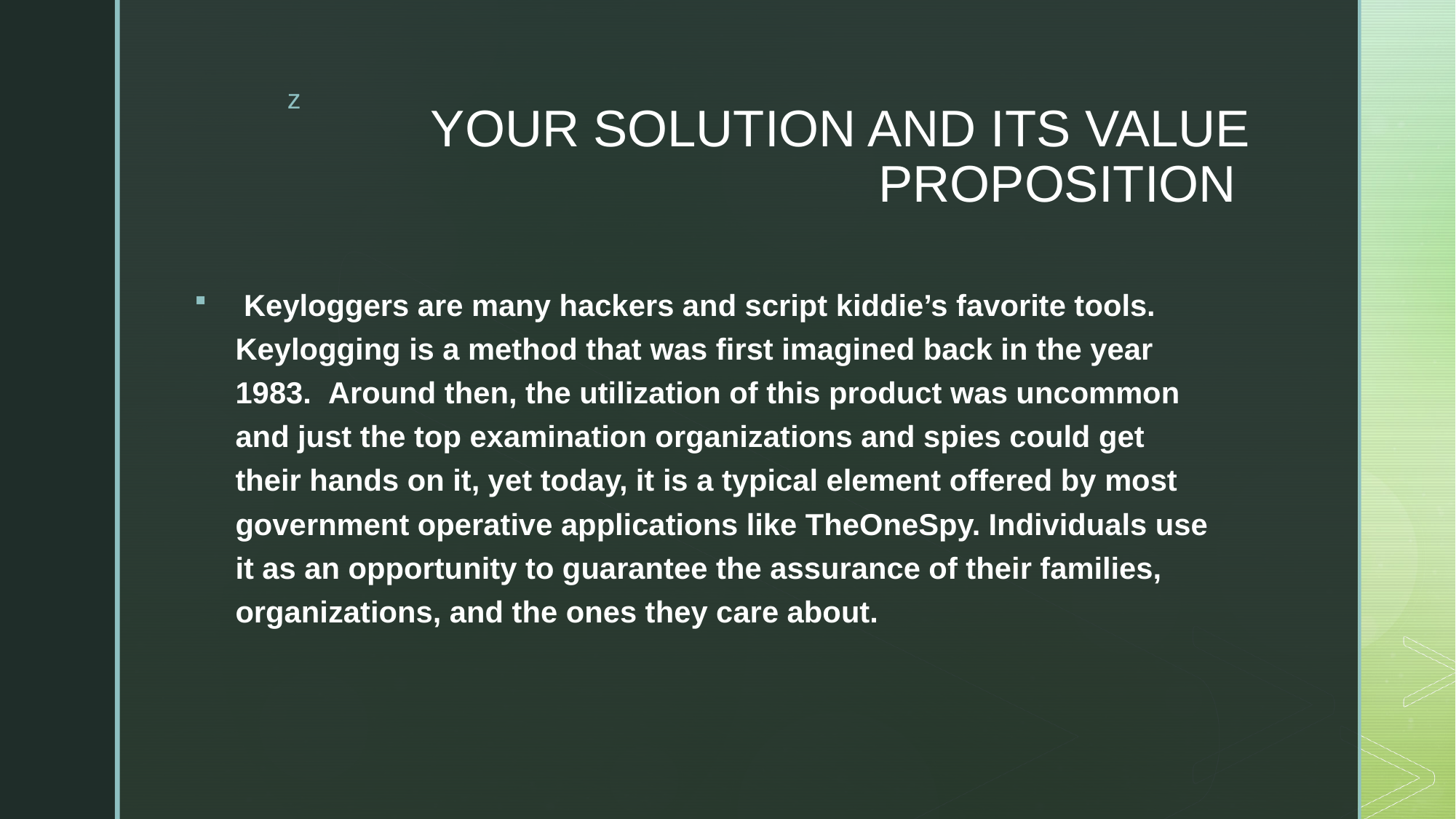

# YOUR SOLUTION AND ITS VALUE PROPOSITION
 Keyloggers are many hackers and script kiddie’s favorite tools. Keylogging is a method that was first imagined back in the year 1983.  Around then, the utilization of this product was uncommon and just the top examination organizations and spies could get their hands on it, yet today, it is a typical element offered by most government operative applications like TheOneSpy. Individuals use it as an opportunity to guarantee the assurance of their families, organizations, and the ones they care about.